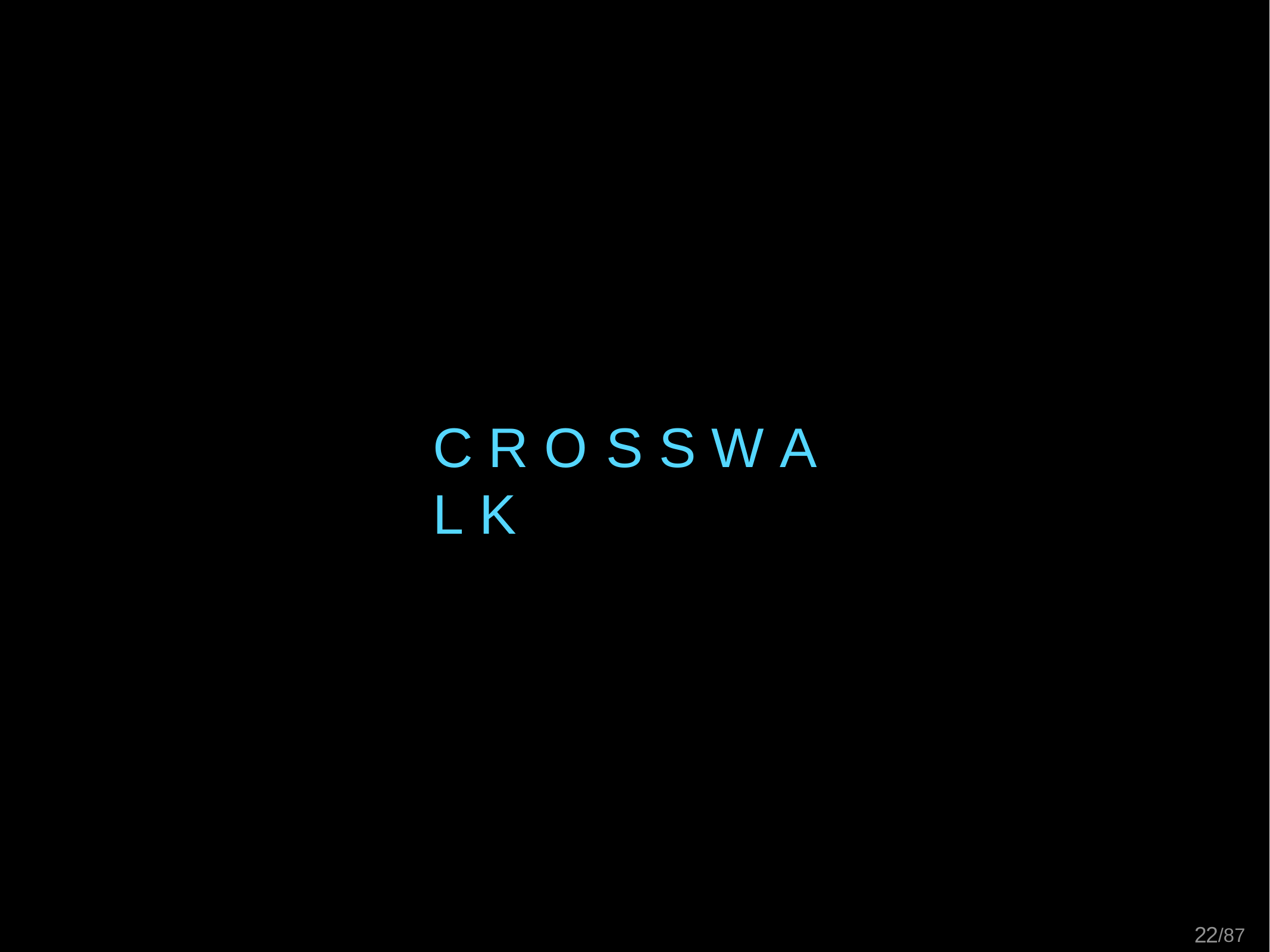

# C R O S S W A L K
22/87